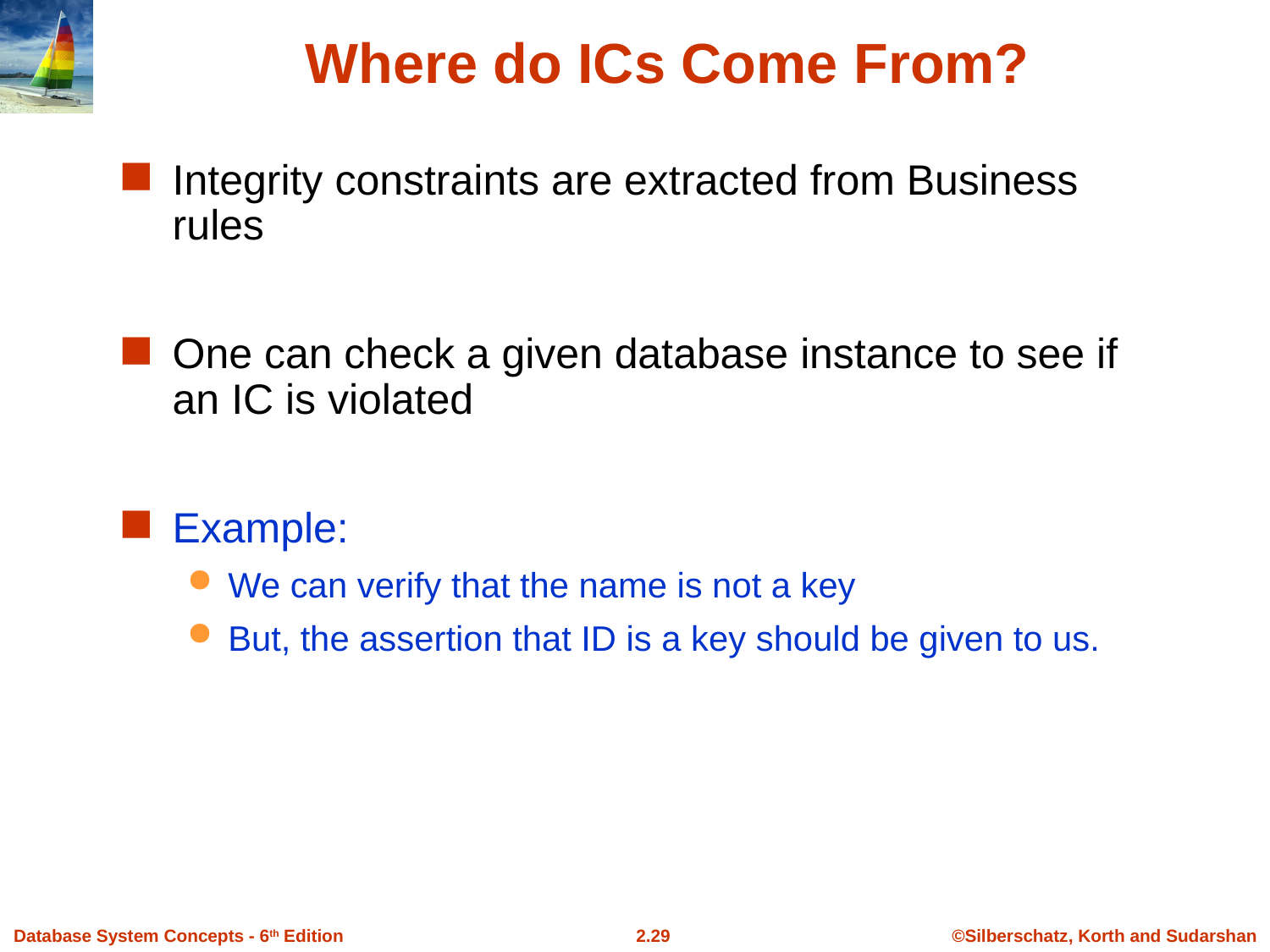

Where do ICs Come From?
Integrity constraints are extracted from Business rules

One can check a given database instance to see if an IC is violated

Example:
We can verify that the name is not a key
But, the assertion that ID is a key should be given to us.